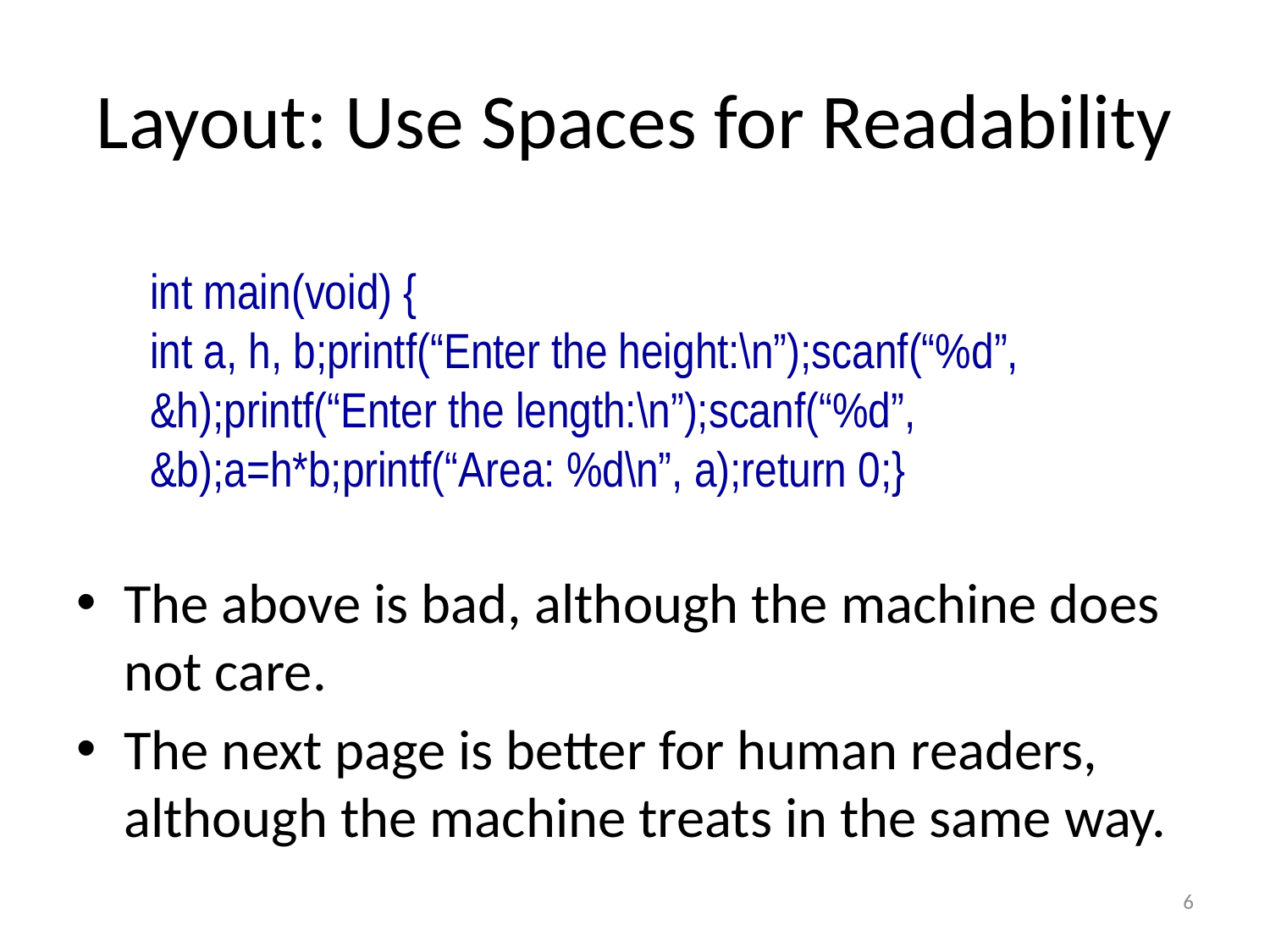

# Layout: Use Spaces for Readability
int main(void) {
int a, h, b;printf(“Enter the height:\n”);scanf(“%d”, &h);printf(“Enter the length:\n”);scanf(“%d”, &b);a=h*b;printf(“Area: %d\n”, a);return 0;}
The above is bad, although the machine does not care.
The next page is better for human readers, although the machine treats in the same way.
6